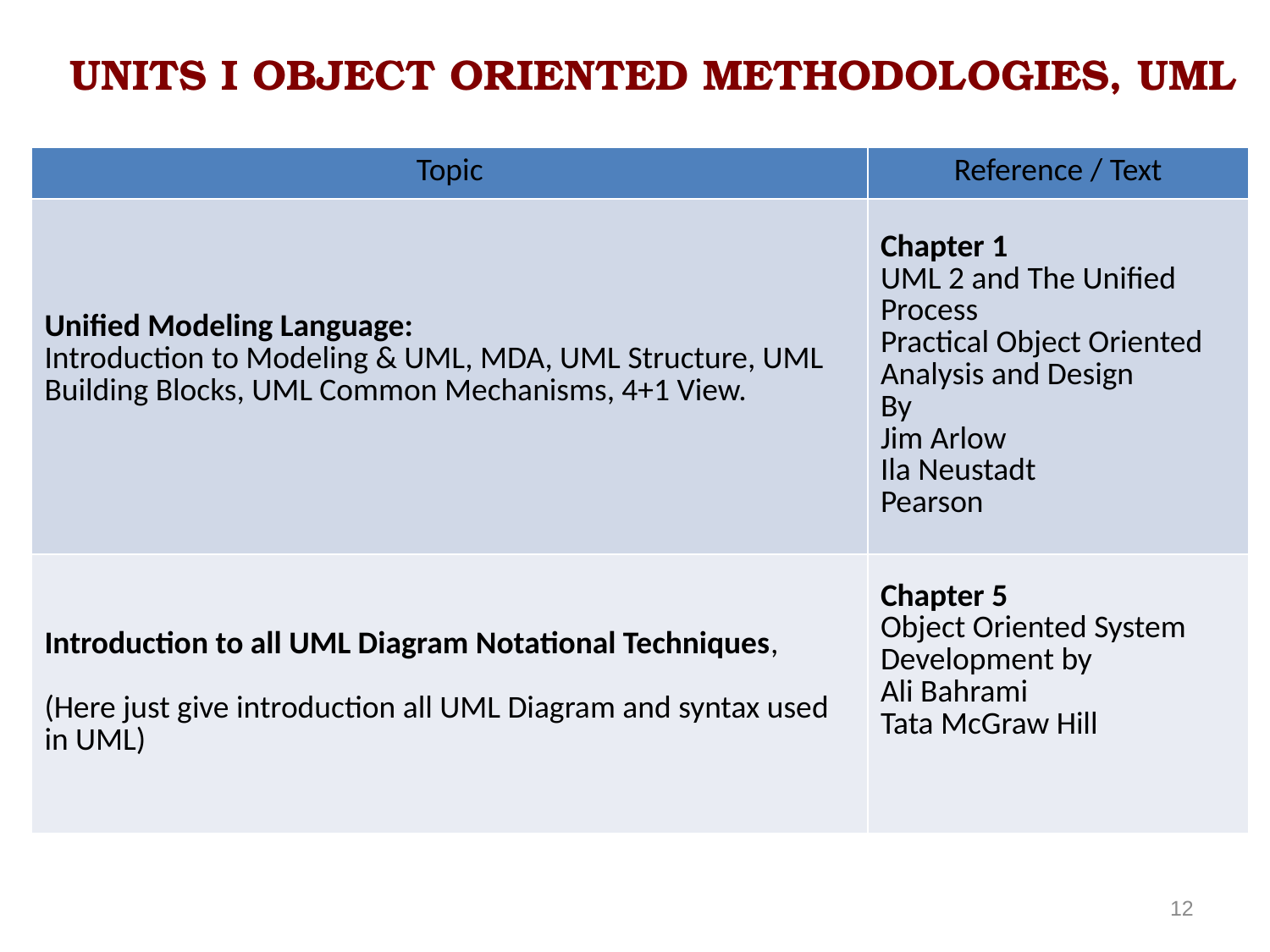

UNITS I OBJECT ORIENTED METHODOLOGIES, UML
| Topic | Reference / Text |
| --- | --- |
| Unified Modeling Language: Introduction to Modeling & UML, MDA, UML Structure, UML Building Blocks, UML Common Mechanisms, 4+1 View. | Chapter 1 UML 2 and The Unified Process Practical Object Oriented Analysis and Design By Jim Arlow Ila Neustadt Pearson |
| Introduction to all UML Diagram Notational Techniques, (Here just give introduction all UML Diagram and syntax used in UML) | Chapter 5 Object Oriented System Development by Ali Bahrami Tata McGraw Hill |
12